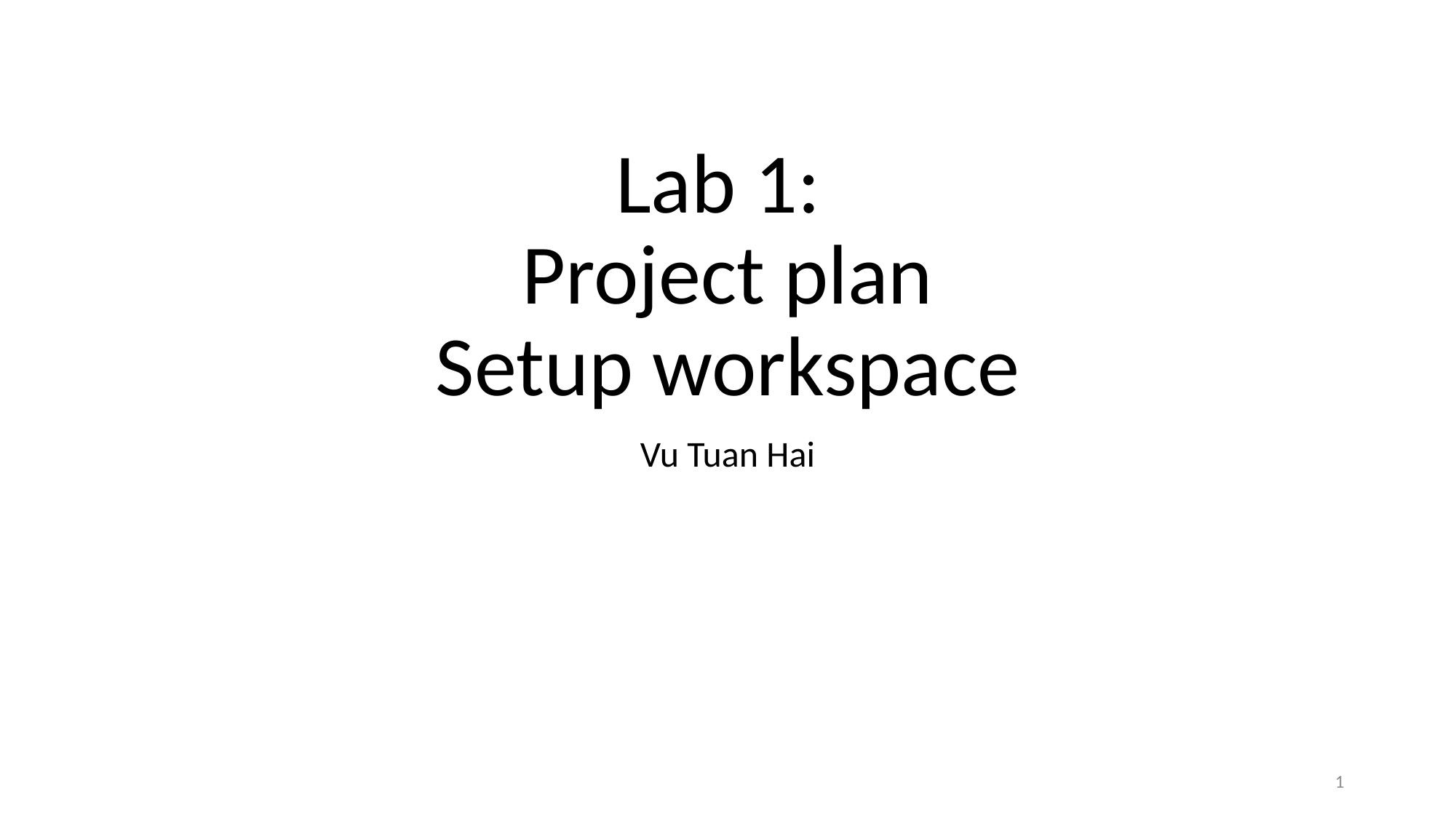

# Lab 1: Project plan Setup workspace
Vu Tuan Hai
1